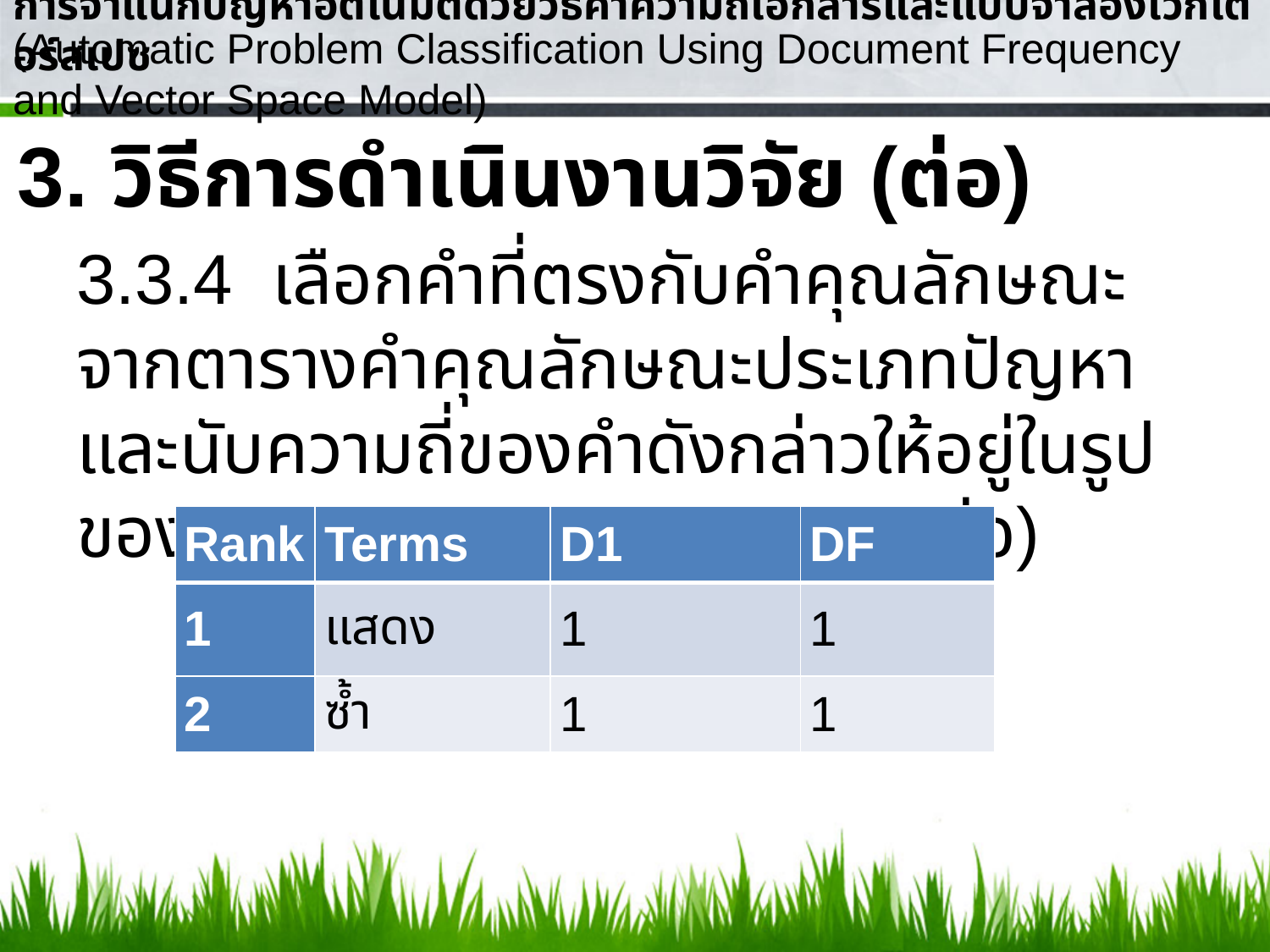

การจำแนกปัญหาอัตโนมัติด้วยวิธีค่าความถี่เอกสารและแบบจำลองเวกเตอร์สเปซ
(Automatic Problem Classification Using Document Frequency and Vector Space Model)
3. วิธีการดำเนินงานวิจัย (ต่อ)

3.3.4  เลือกคำที่ตรงกับคำคุณลักษณะจากตารางคำคุณลักษณะประเภทปัญหาและนับความถี่ของคำดังกล่าวให้อยู่ในรูปของ Term Frequency Table(ต่อ)

| Rank | Terms | D1 | DF |
| --- | --- | --- | --- |
| 1 | แสดง | 1 | 1 |
| 2 | ซ้ำ | 1 | 1 |